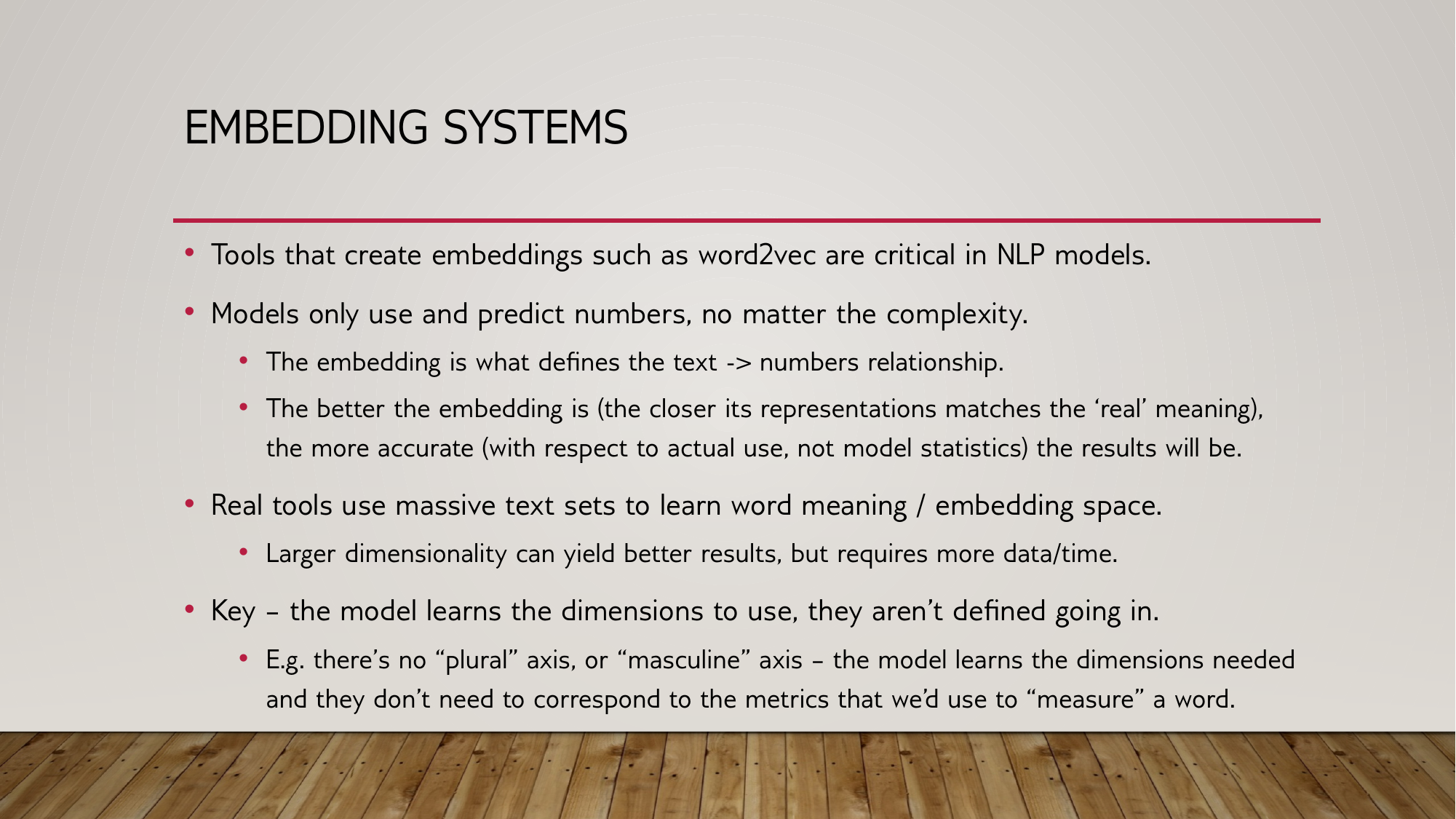

# Embedding Systems
Tools that create embeddings such as word2vec are critical in NLP models.
Models only use and predict numbers, no matter the complexity.
The embedding is what defines the text -> numbers relationship.
The better the embedding is (the closer its representations matches the ‘real’ meaning), the more accurate (with respect to actual use, not model statistics) the results will be.
Real tools use massive text sets to learn word meaning / embedding space.
Larger dimensionality can yield better results, but requires more data/time.
Key – the model learns the dimensions to use, they aren’t defined going in.
E.g. there’s no “plural” axis, or “masculine” axis – the model learns the dimensions needed and they don’t need to correspond to the metrics that we’d use to “measure” a word.